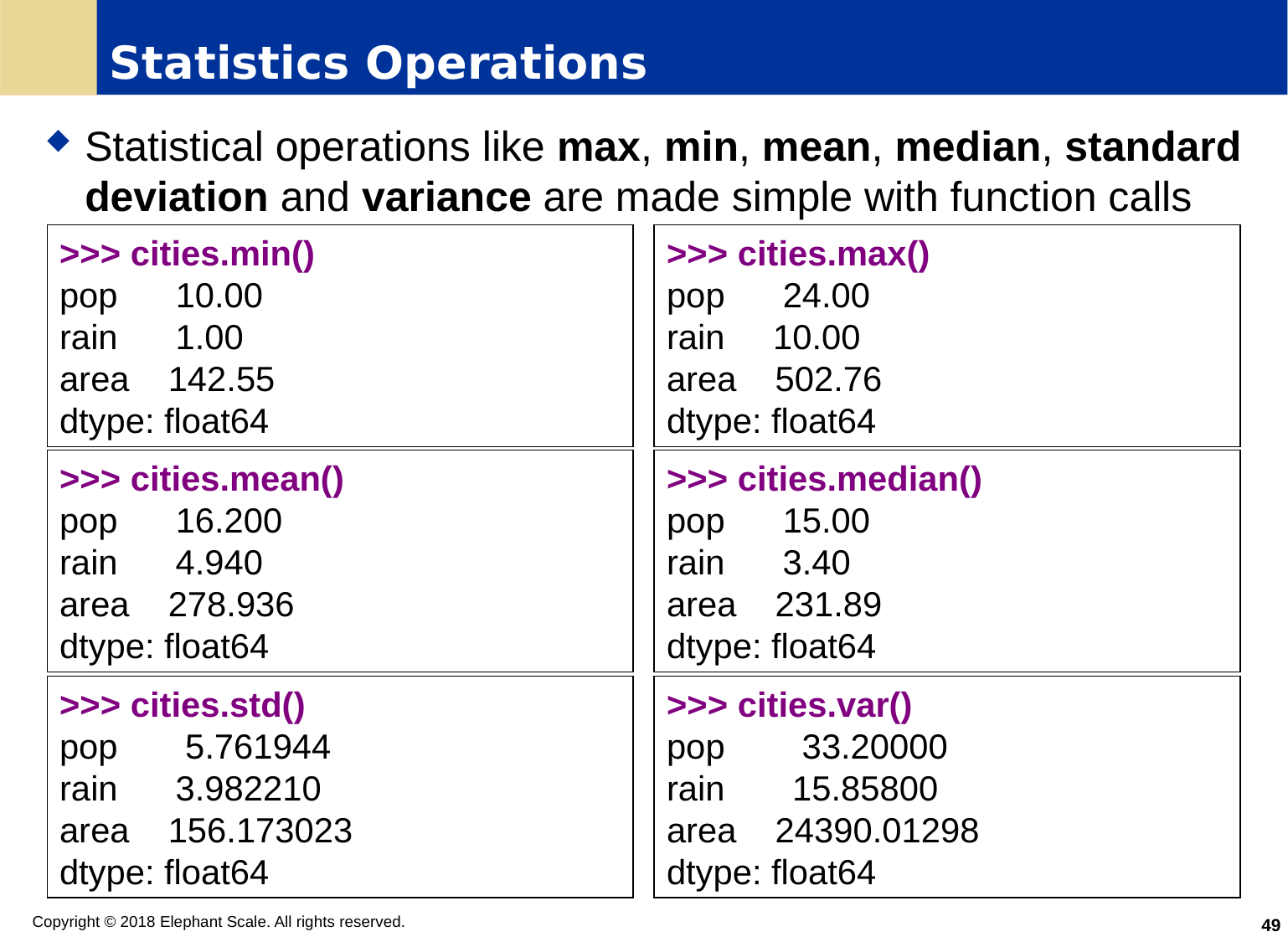

# Statistics Operations
Statistical operations like max, min, mean, median, standard deviation and variance are made simple with function calls
>>> cities.min()
pop      10.00
rain      1.00
area    142.55
dtype: float64
>>> cities.max()
pop      24.00
rain     10.00
area    502.76
dtype: float64
>>> cities.mean()
pop      16.200
rain      4.940
area    278.936
dtype: float64
>>> cities.median()
pop      15.00
rain      3.40
area    231.89
dtype: float64
>>> cities.std()
pop       5.761944
rain      3.982210
area    156.173023
dtype: float64
>>> cities.var()
pop        33.20000
rain       15.85800
area    24390.01298
dtype: float64
49
Copyright © 2018 Elephant Scale. All rights reserved.